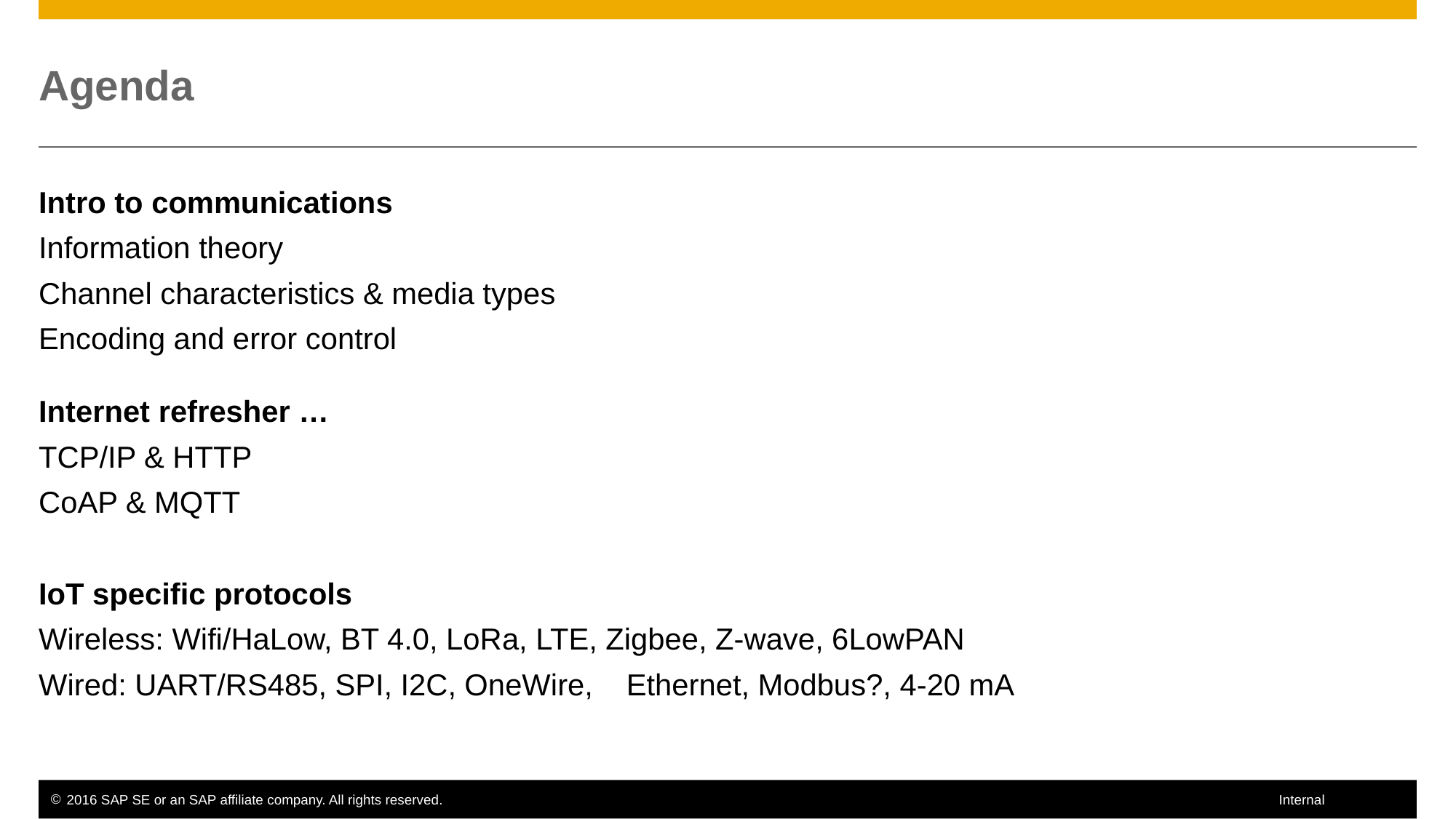

# Agenda
Intro to communications
Information theory
Channel characteristics & media types
Encoding and error control
Internet refresher …
TCP/IP & HTTP
CoAP & MQTT

IoT specific protocols
Wireless: Wifi/HaLow, BT 4.0, LoRa, LTE, Zigbee, Z-wave, 6LowPAN
Wired: UART/RS485, SPI, I2C, OneWire,    Ethernet, Modbus?, 4-20 mA